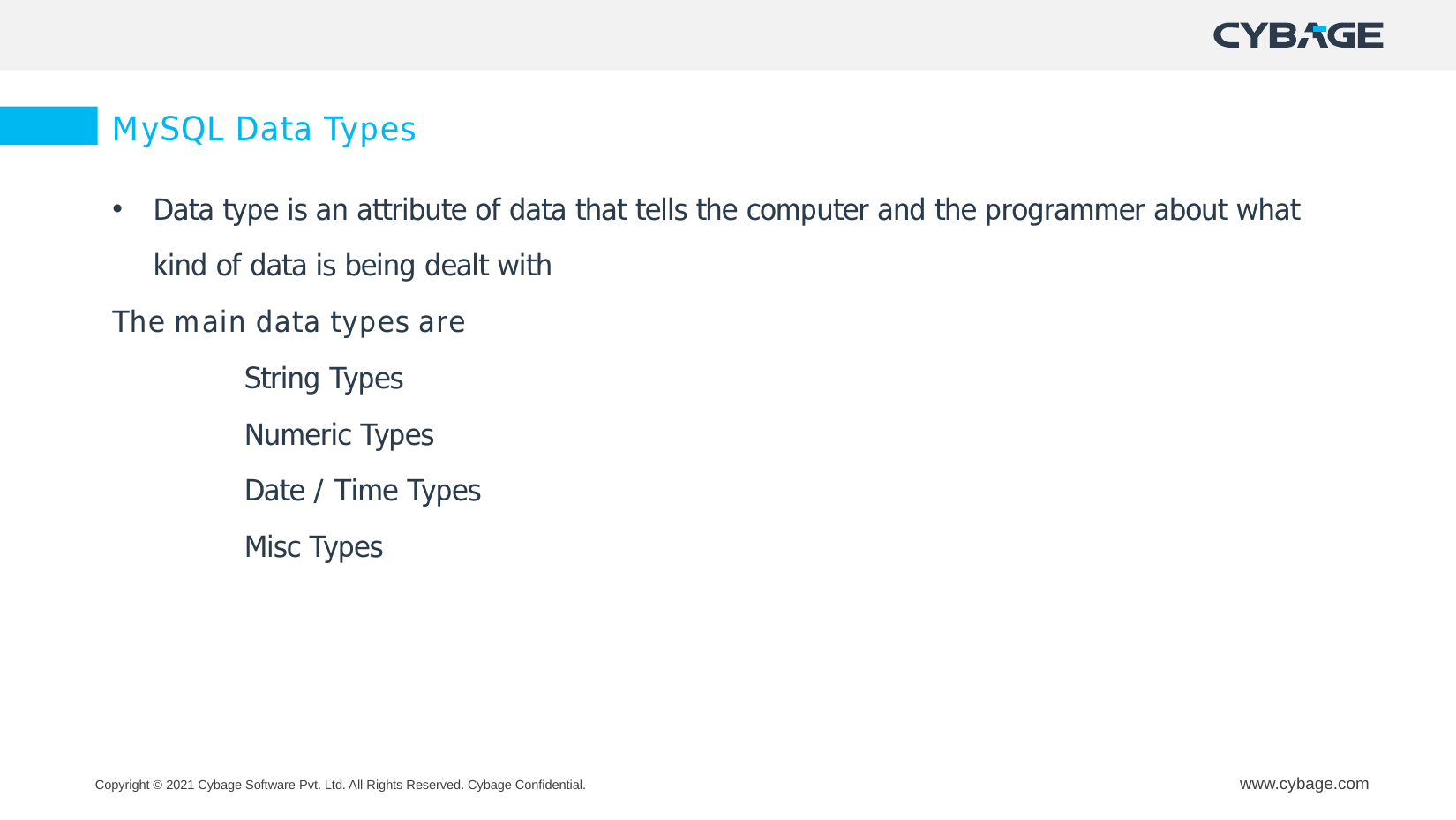

MySQL Data Types

Data type is an attribute of data that tells the computer and the programmer about what kind of data is being dealt with
The main data types are
	String Types
	Numeric Types
	Date / Time Types
	Misc Types